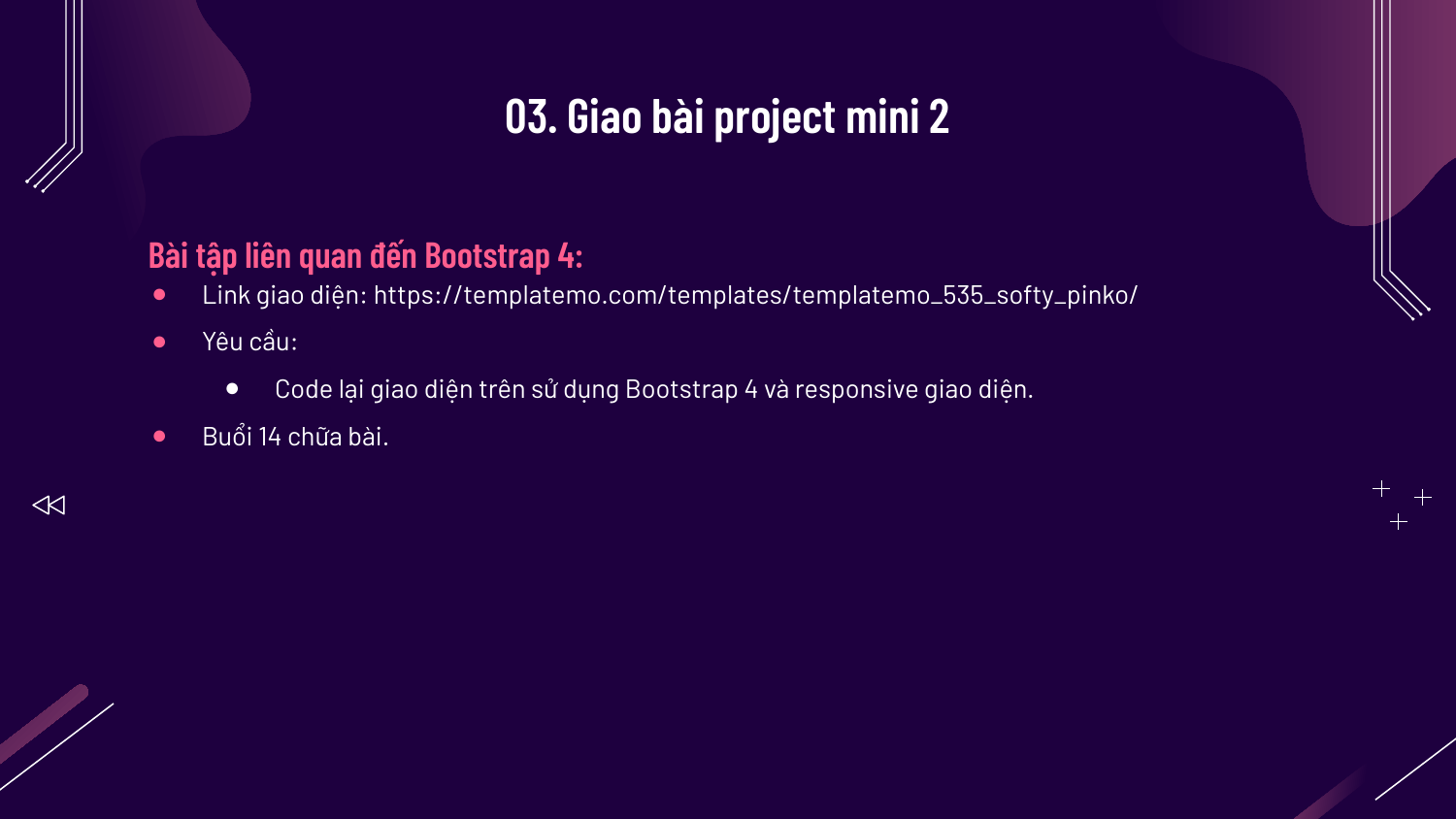

# 03. Giao bài project mini 2
Bài tập liên quan đến Bootstrap 4:
Link giao diện: https://templatemo.com/templates/templatemo_535_softy_pinko/
Yêu cầu:
Code lại giao diện trên sử dụng Bootstrap 4 và responsive giao diện.
Buổi 14 chữa bài.